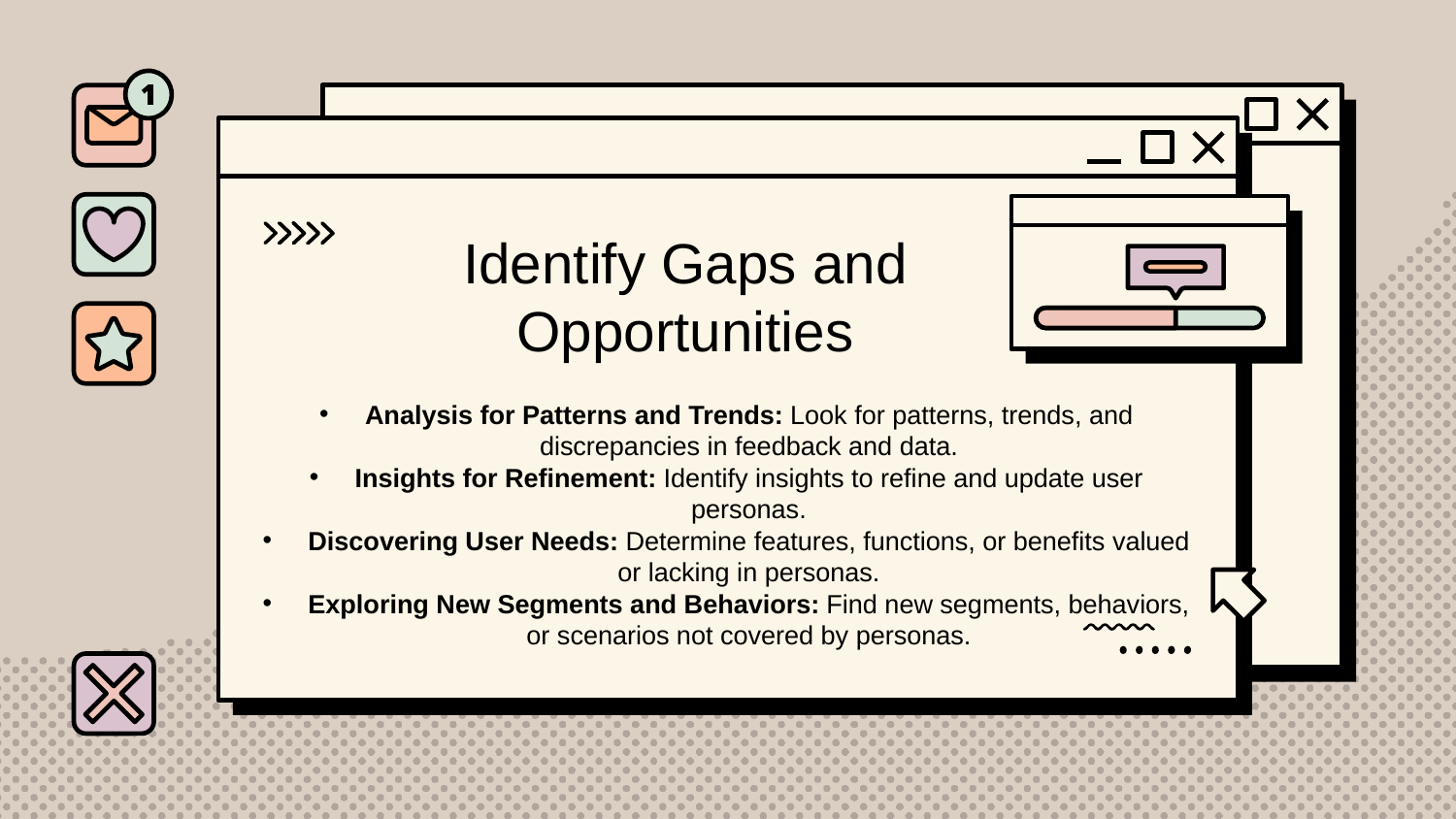

# Identify Gaps and Opportunities

Analysis for Patterns and Trends: Look for patterns, trends, and discrepancies in feedback and data.
Insights for Refinement: Identify insights to refine and update user personas.
Discovering User Needs: Determine features, functions, or benefits valued or lacking in personas.
Exploring New Segments and Behaviors: Find new segments, behaviors, or scenarios not covered by personas.